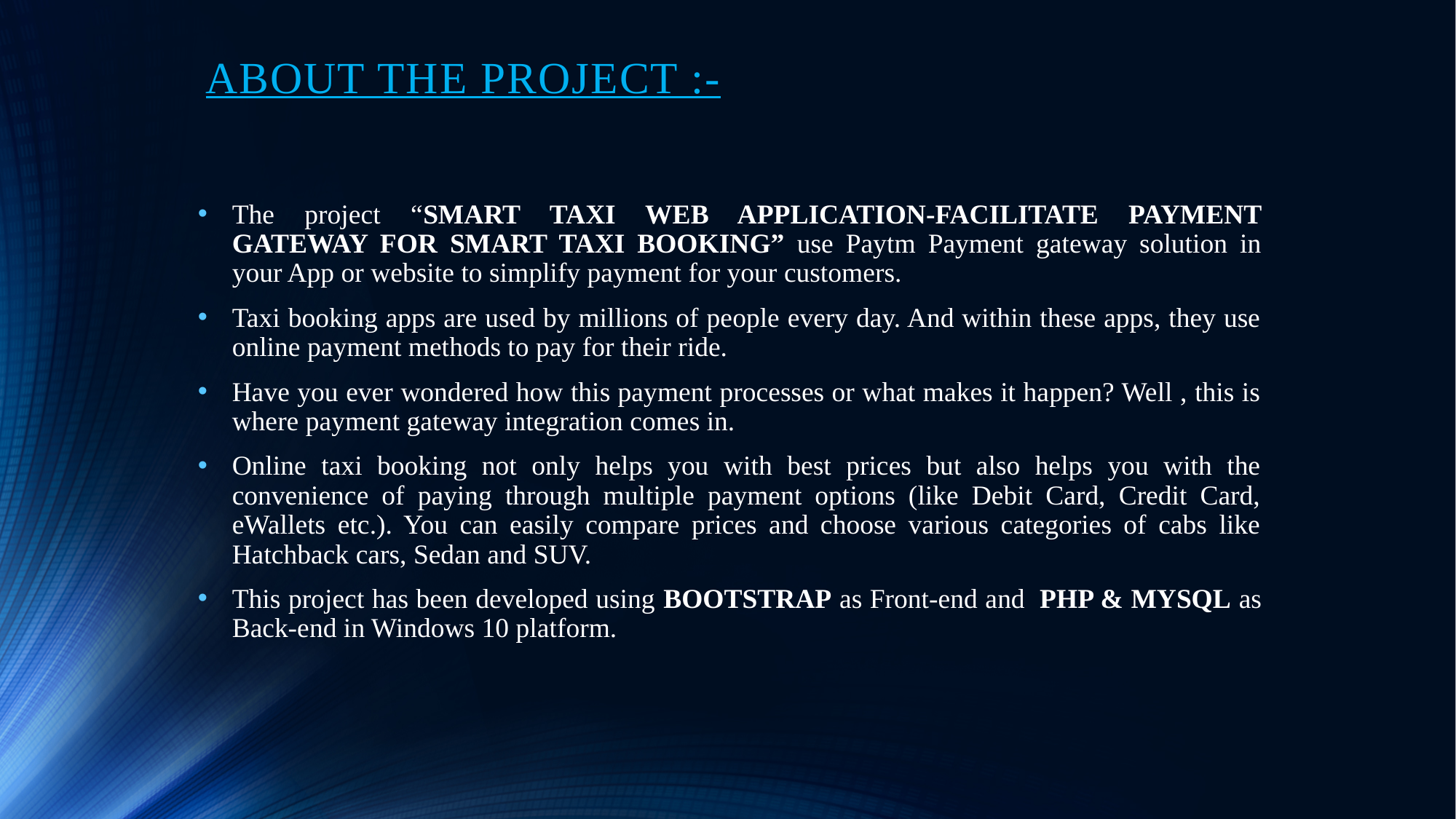

# ABOUT THE PROJECT :-
The project “SMART TAXI WEB APPLICATION-FACILITATE PAYMENT GATEWAY FOR SMART TAXI BOOKING” use Paytm Payment gateway solution in your App or website to simplify payment for your customers.
Taxi booking apps are used by millions of people every day. And within these apps, they use online payment methods to pay for their ride.
Have you ever wondered how this payment processes or what makes it happen? Well , this is where payment gateway integration comes in.
Online taxi booking not only helps you with best prices but also helps you with the convenience of paying through multiple payment options (like Debit Card, Credit Card, eWallets etc.). You can easily compare prices and choose various categories of cabs like Hatchback cars, Sedan and SUV.
This project has been developed using BOOTSTRAP as Front-end and  PHP & MYSQL as Back-end in Windows 10 platform.